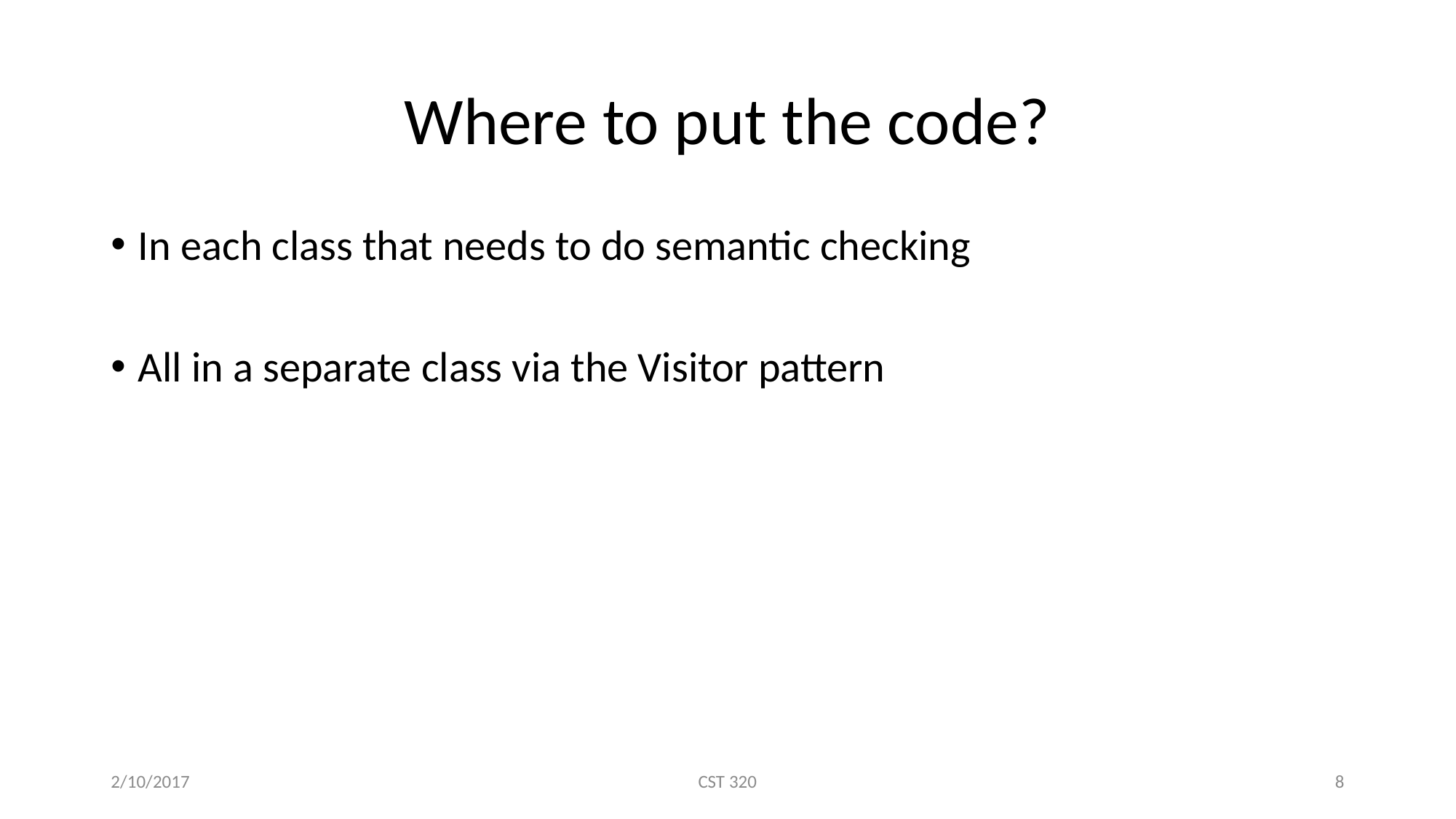

# Where to put the code?
In each class that needs to do semantic checking

All in a separate class via the Visitor pattern
2/10/2017
CST 320
8